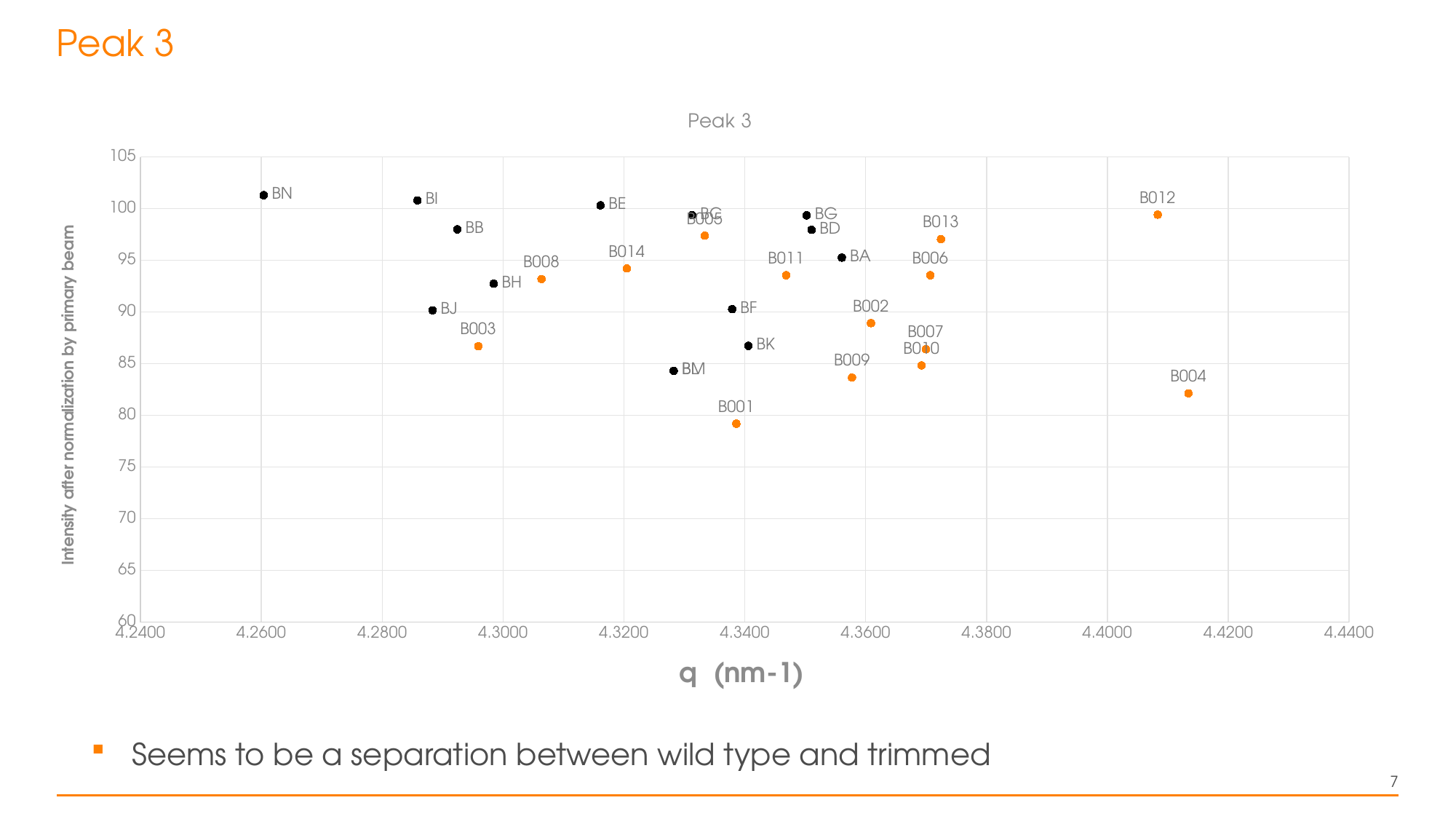

# Peak 3

### Chart: Peak 3

| Category |  |  |
|---|---|---|
Seems to be a separation between wild type and trimmed
7